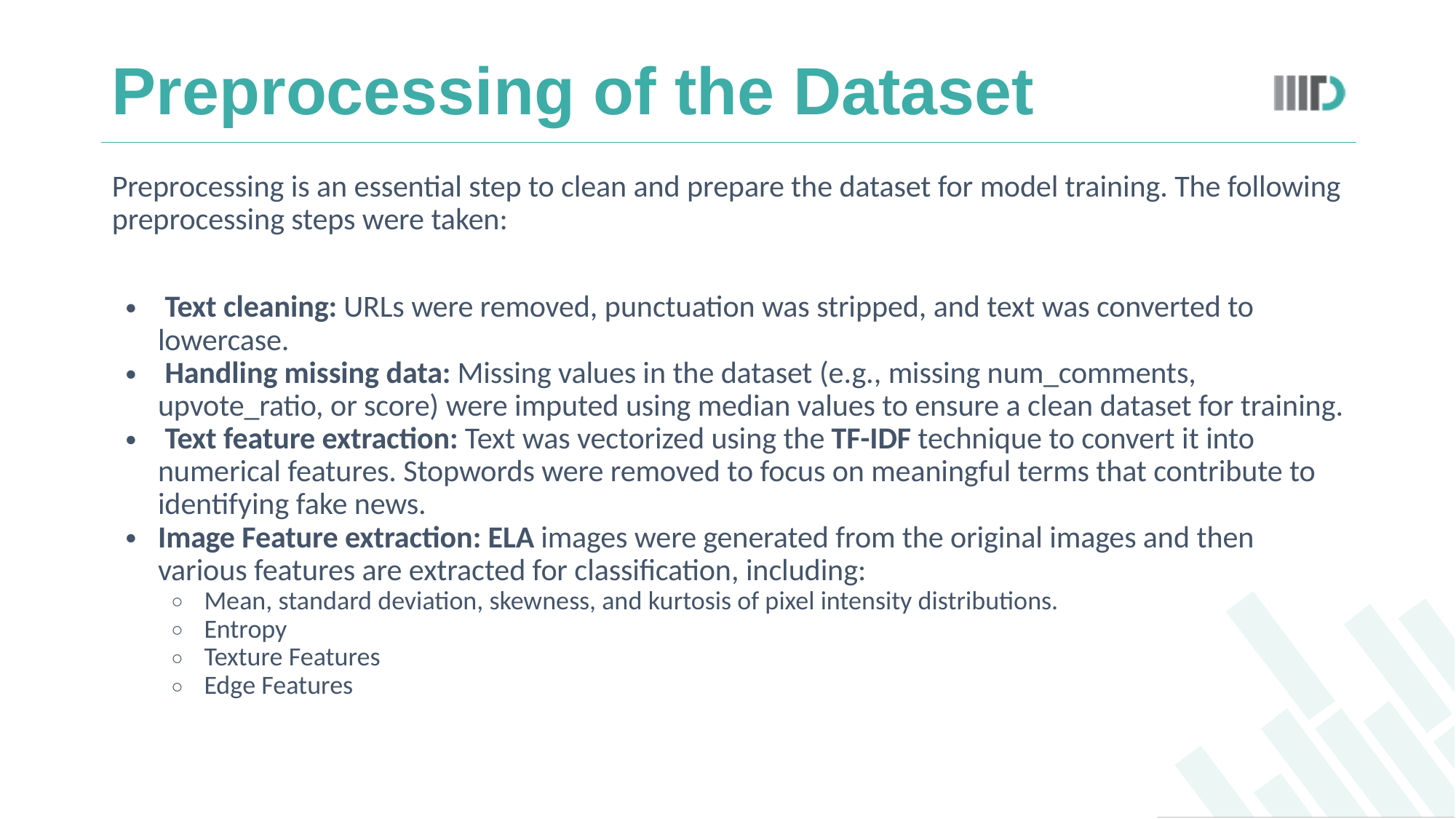

# Preprocessing of the Dataset
Preprocessing is an essential step to clean and prepare the dataset for model training. The following preprocessing steps were taken:

 Text cleaning: URLs were removed, punctuation was stripped, and text was converted to lowercase.
 Handling missing data: Missing values in the dataset (e.g., missing num_comments, upvote_ratio, or score) were imputed using median values to ensure a clean dataset for training.
 Text feature extraction: Text was vectorized using the TF-IDF technique to convert it into numerical features. Stopwords were removed to focus on meaningful terms that contribute to identifying fake news.
Image Feature extraction: ELA images were generated from the original images and then various features are extracted for classification, including:
Mean, standard deviation, skewness, and kurtosis of pixel intensity distributions.
Entropy
Texture Features
Edge Features